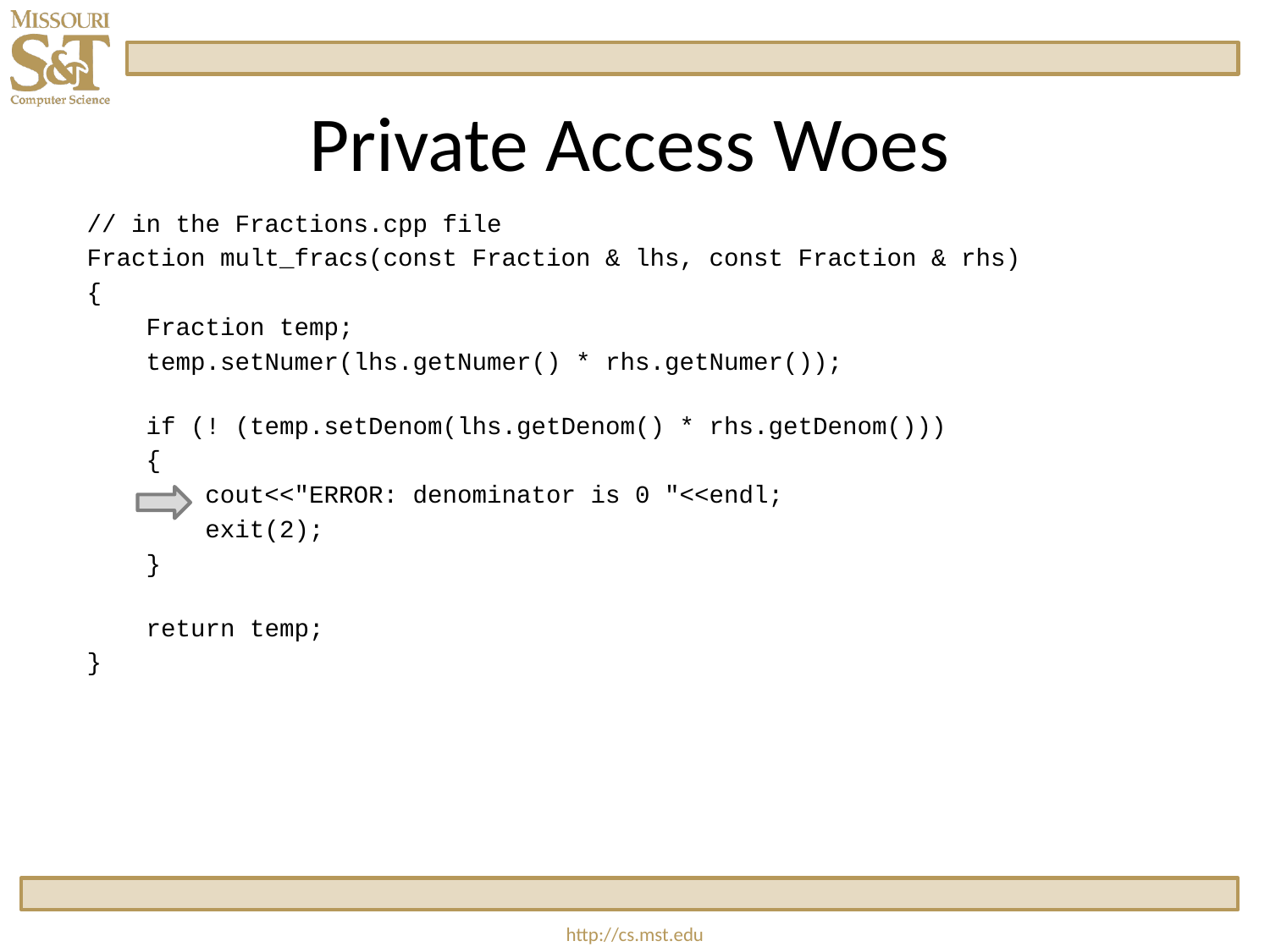

# Private Access Woes
// in the Fractions.cpp file
Fraction mult_fracs(const Fraction & lhs, const Fraction & rhs)
{
    Fraction temp;
    temp.setNumer(lhs.getNumer() * rhs.getNumer());
    if (! (temp.setDenom(lhs.getDenom() * rhs.getDenom()))
    {
        cout<<"ERROR: denominator is 0 "<<endl;
        exit(2);
    }
    return temp;
}